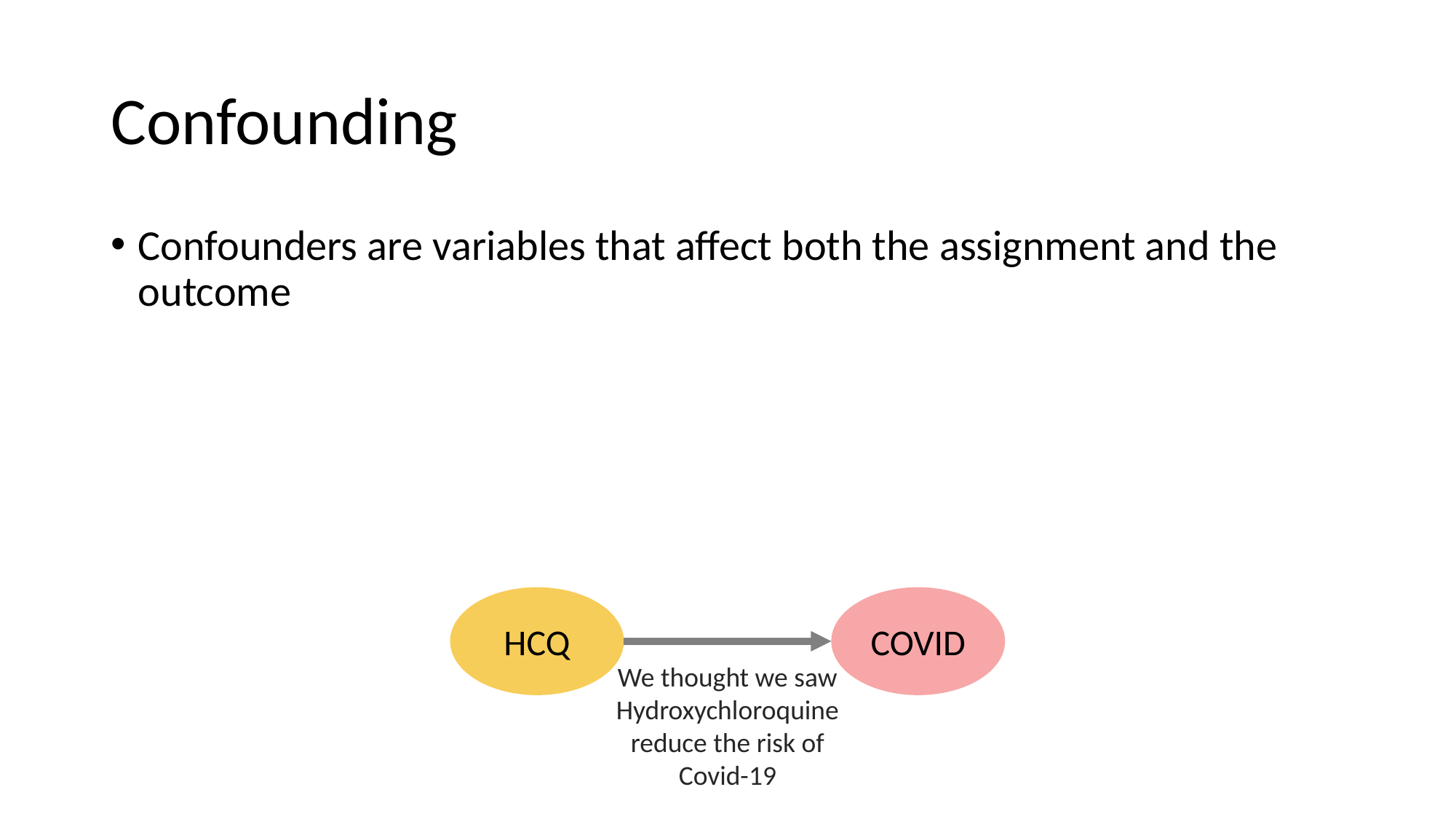

# Confounding
Confounders are variables that affect both the assignment and the outcome
HCQ
COVID
We thought we saw Hydroxychloroquine reduce the risk of Covid-19